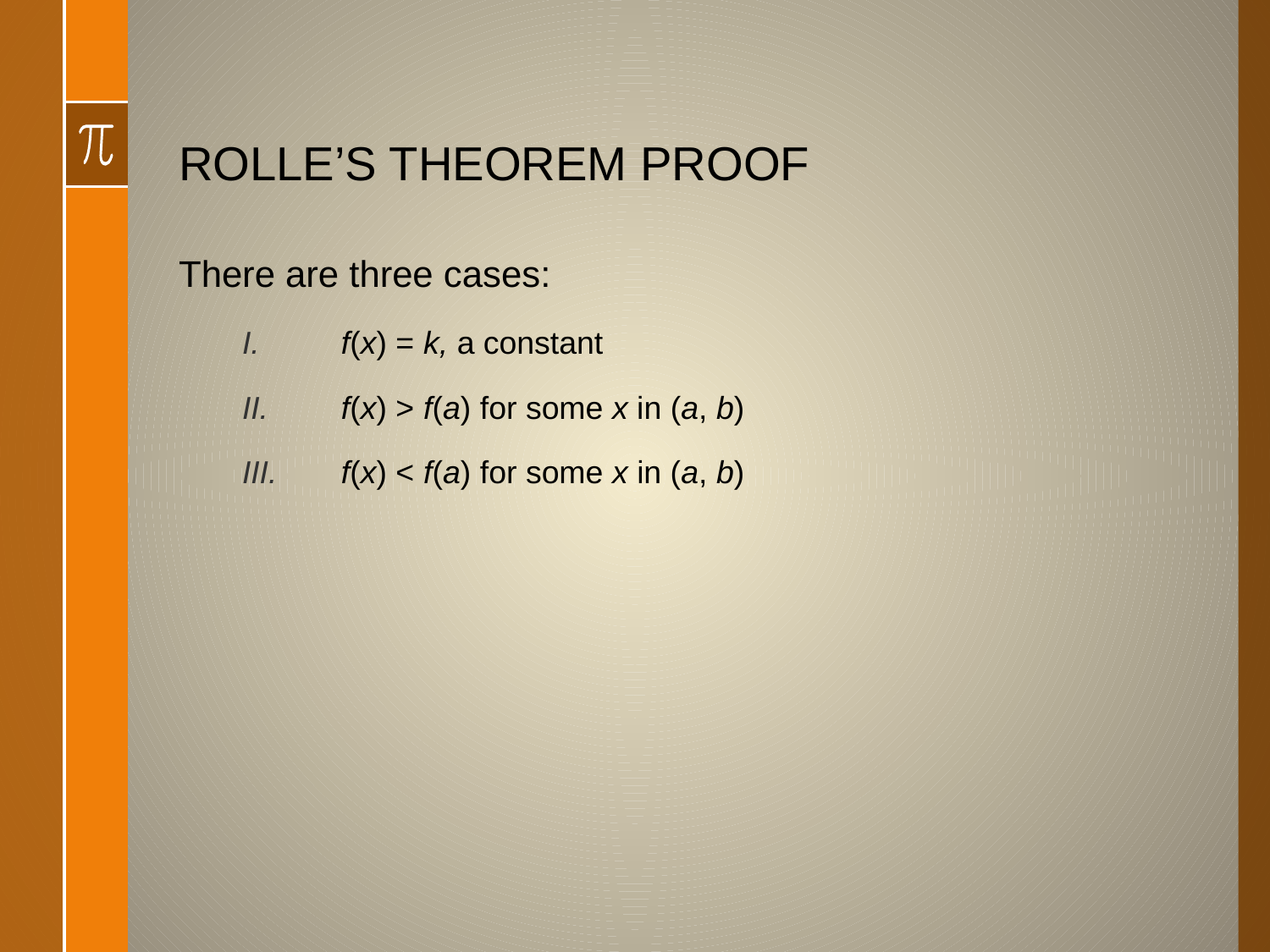

# ROLLE’S THEOREM PROOF
There are three cases:
f(x) = k, a constant
f(x) > f(a) for some x in (a, b)
f(x) < f(a) for some x in (a, b)